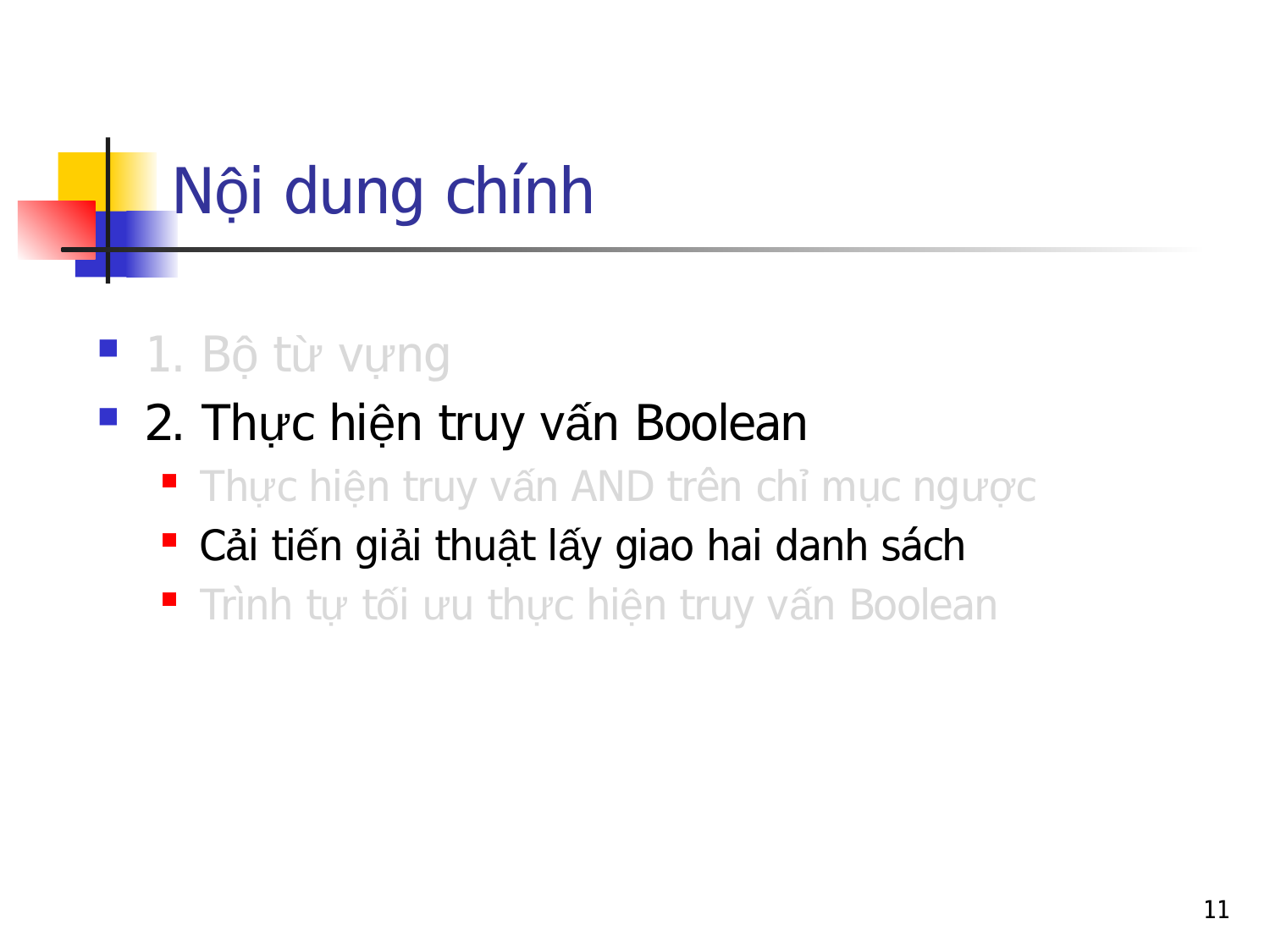

# Nội dung chính
1. Bộ từ vựng
2. Thực hiện truy vấn Boolean
Thực hiện truy vấn AND trên chỉ mục ngược
Cải tiến giải thuật lấy giao hai danh sách
Trình tự tối ưu thực hiện truy vấn Boolean
11